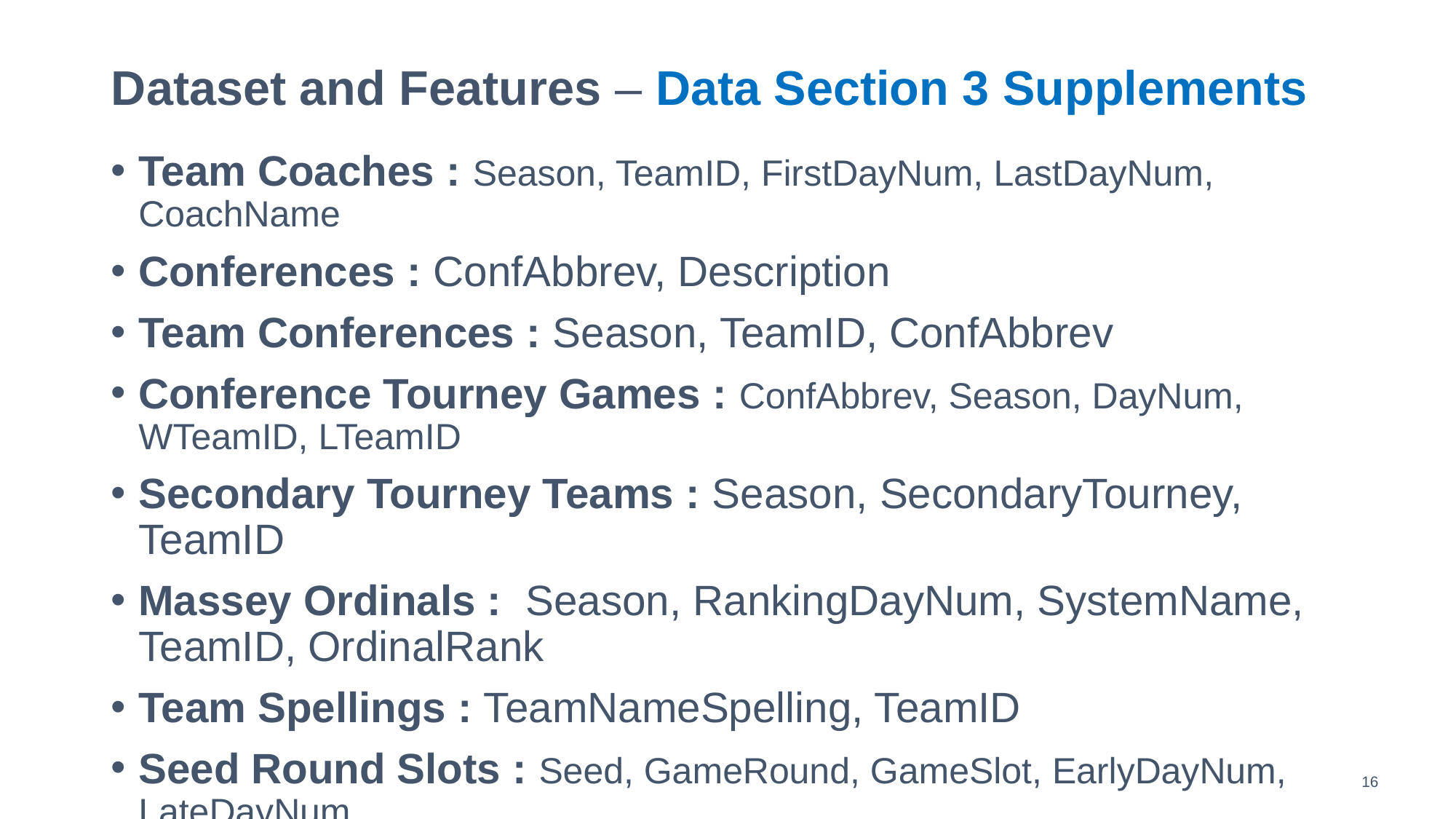

# Dataset and Features – Data Section 3 Supplements
Team Coaches : Season, TeamID, FirstDayNum, LastDayNum, CoachName
Conferences : ConfAbbrev, Description
Team Conferences : Season, TeamID, ConfAbbrev
Conference Tourney Games : ConfAbbrev, Season, DayNum, WTeamID, LTeamID
Secondary Tourney Teams : Season, SecondaryTourney, TeamID
Massey Ordinals :  Season, RankingDayNum, SystemName, TeamID, OrdinalRank
Team Spellings : TeamNameSpelling, TeamID
Seed Round Slots : Seed, GameRound, GameSlot, EarlyDayNum, LateDayNum

16